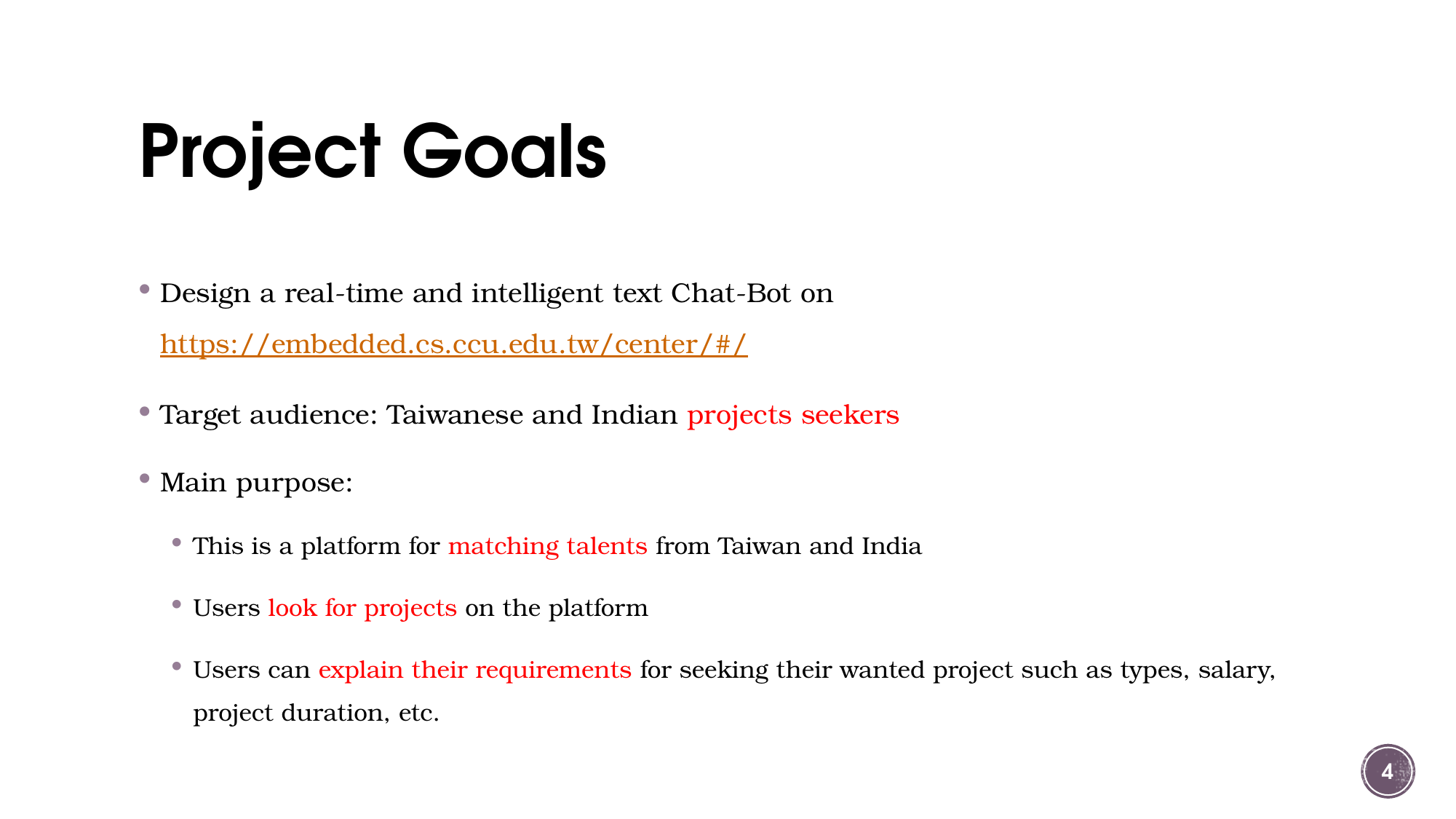

# Project Goals
Design a real-time and intelligent text Chat-Bot on https://embedded.cs.ccu.edu.tw/center/#/
Target audience: Taiwanese and Indian projects seekers
Main purpose:
This is a platform for matching talents from Taiwan and India
Users look for projects on the platform
Users can explain their requirements for seeking their wanted project such as types, salary, project duration, etc.
4